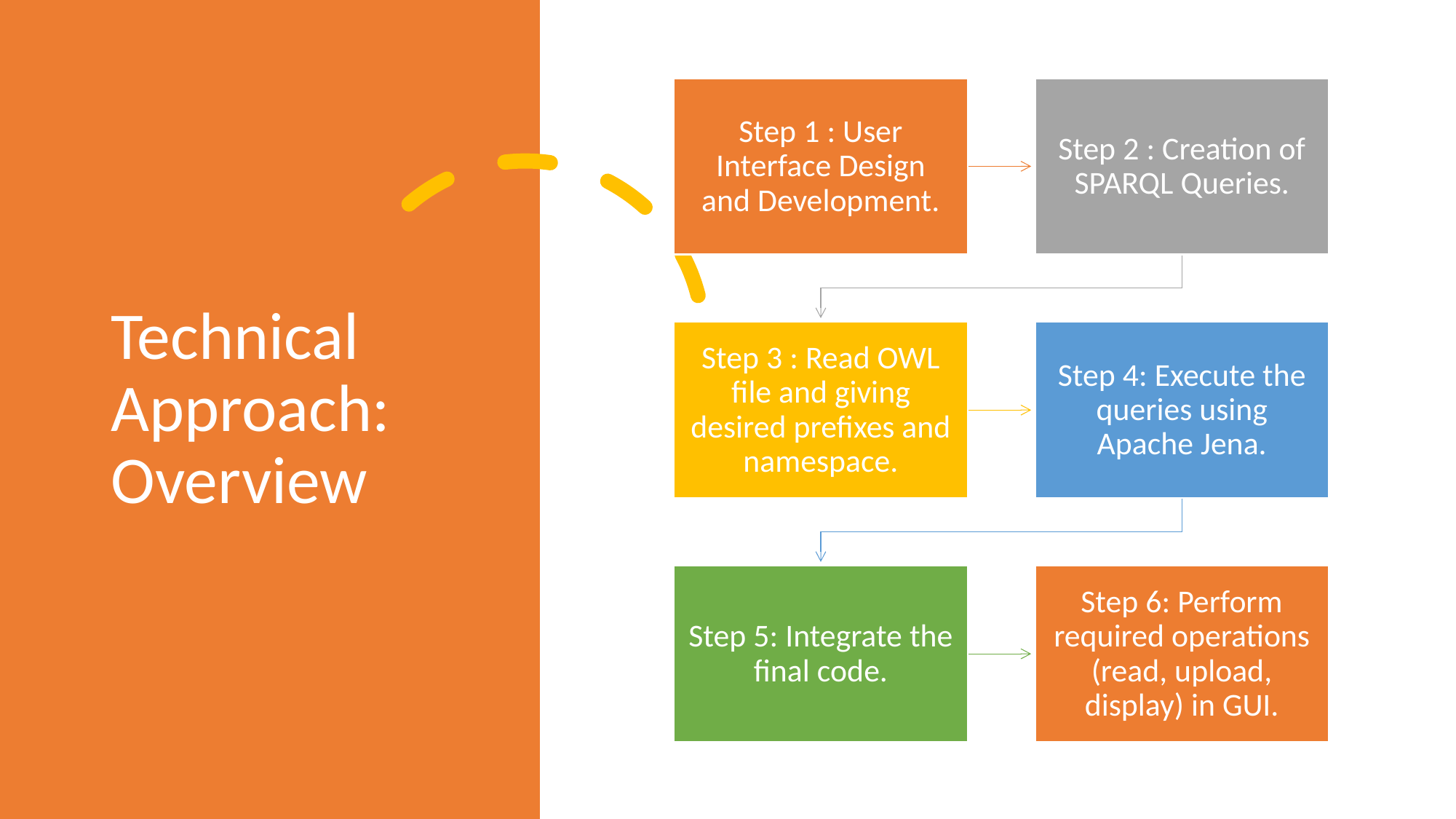

# Technical Approach: Overview

Step 1 : User Interface Design and Development.

Step 2 : Creation of SPARQL Queries.

Step 3 : Read OWL file and giving desired prefixes and namespace.

Step 4: Execute the queries using Apache Jena.

Step 5: Integrate the final code.
Step 6: Perform required operations (read, upload, display) in GUI.